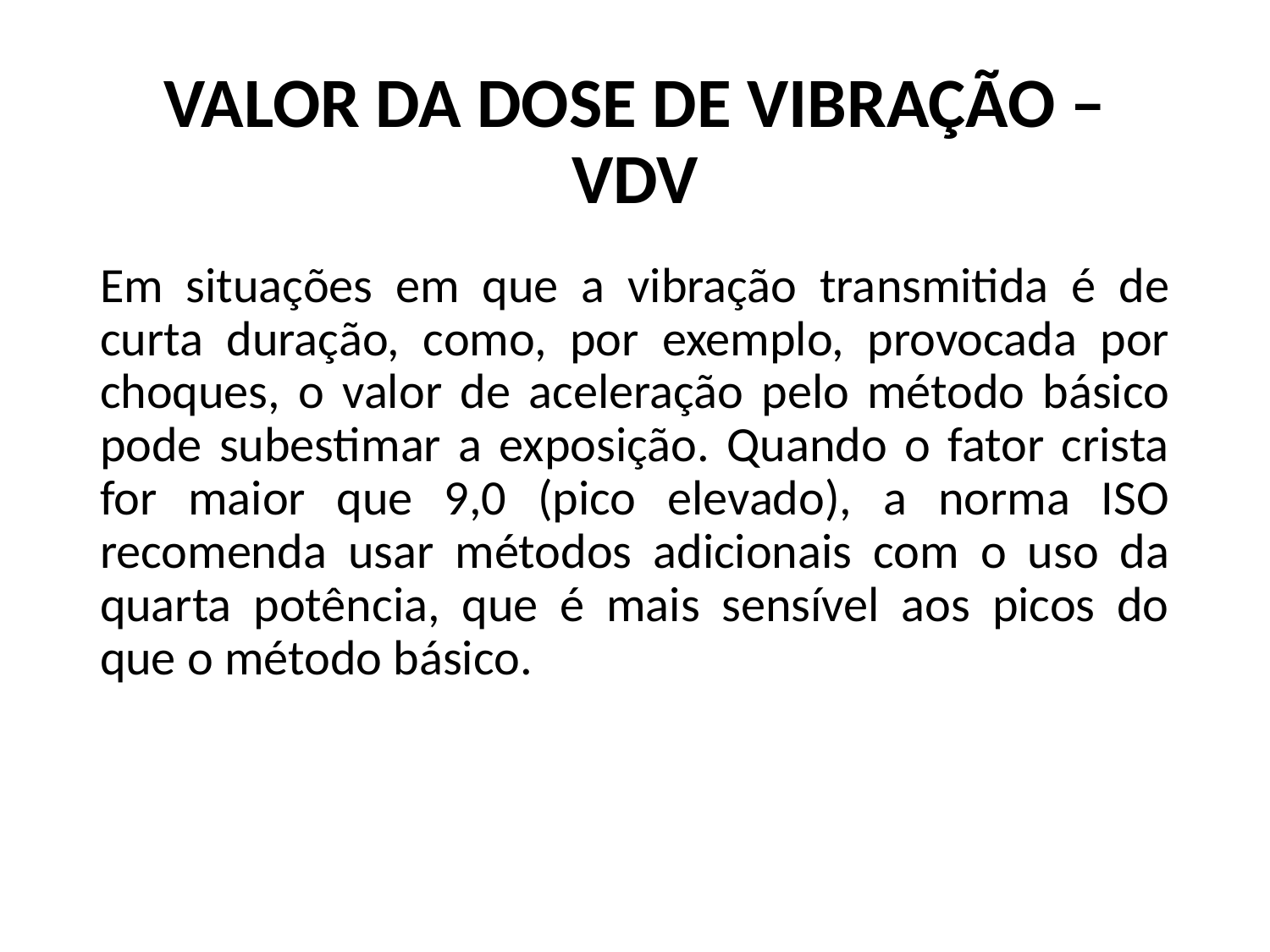

# VALOR DA DOSE DE VIBRAÇÃO – VDV
Em situações em que a vibração transmitida é de curta duração, como, por exemplo, provocada por choques, o valor de aceleração pelo método básico pode subestimar a exposição. Quando o fator crista for maior que 9,0 (pico elevado), a norma ISO recomenda usar métodos adicionais com o uso da quarta potência, que é mais sensível aos picos do que o método básico.